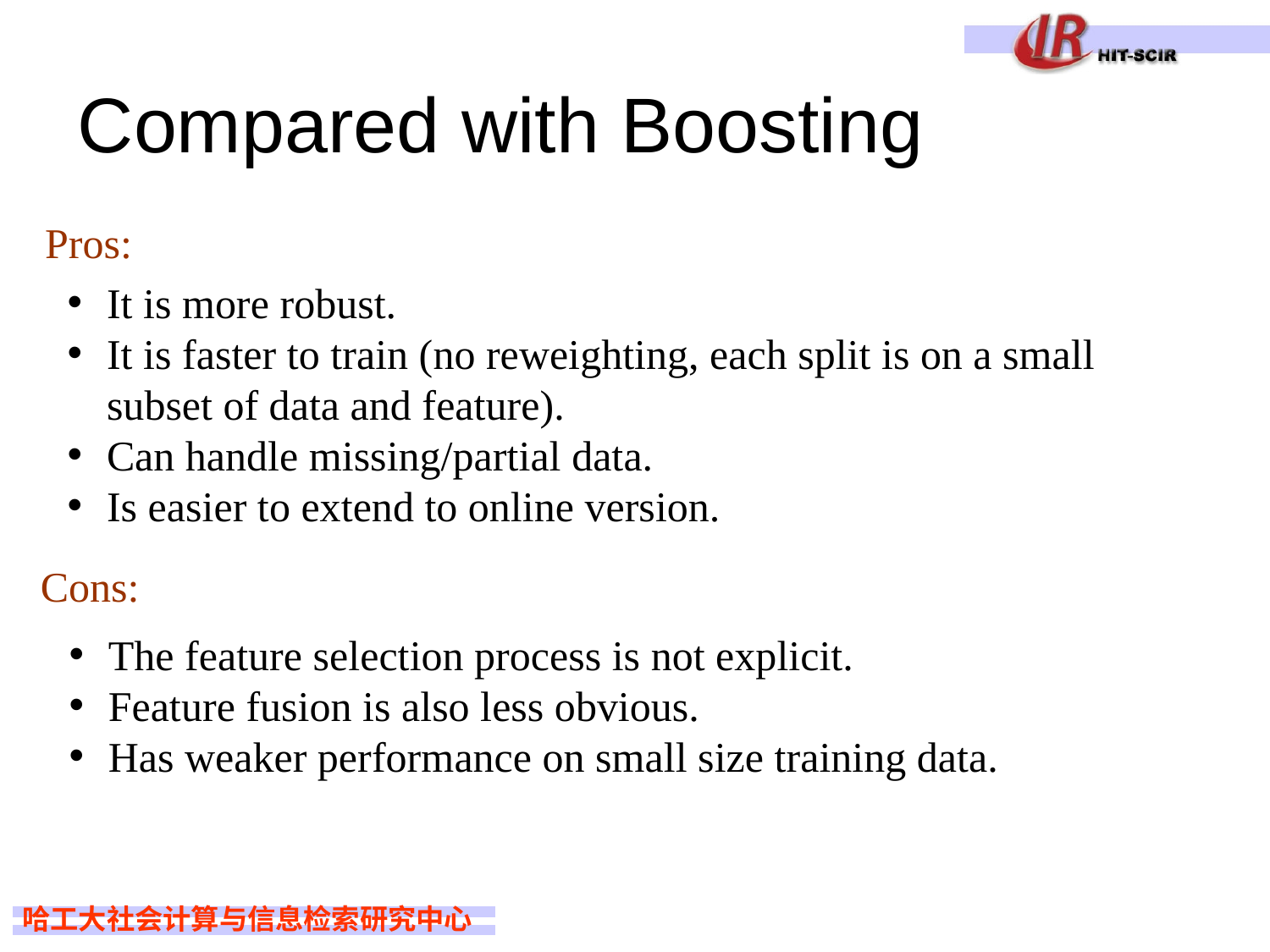

# Compared with Boosting
Pros:
It is more robust.
It is faster to train (no reweighting, each split is on a small subset of data and feature).
Can handle missing/partial data.
Is easier to extend to online version.
Cons:
The feature selection process is not explicit.
Feature fusion is also less obvious.
Has weaker performance on small size training data.